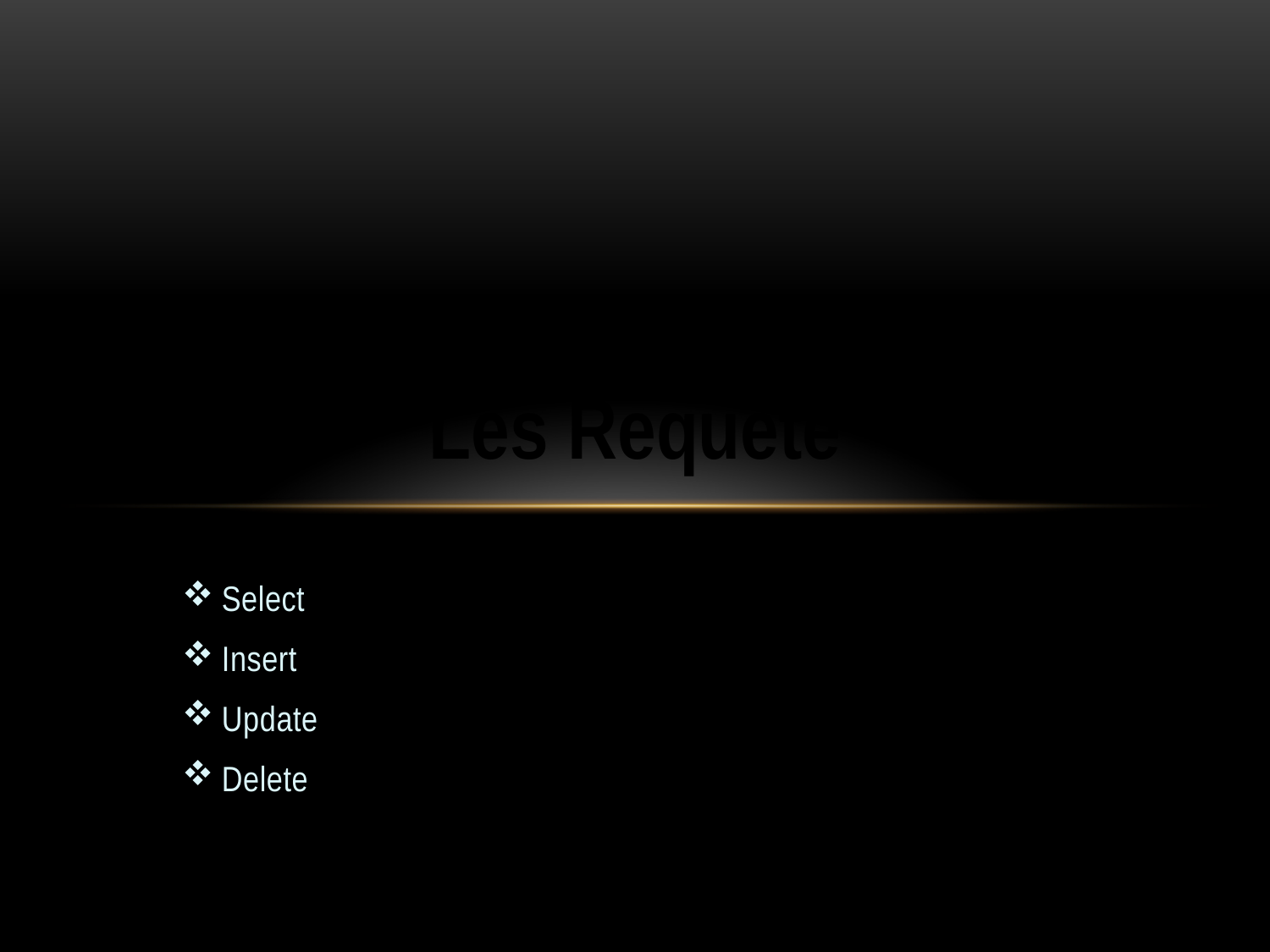

# Les Requête
Select
Insert
Update
Delete